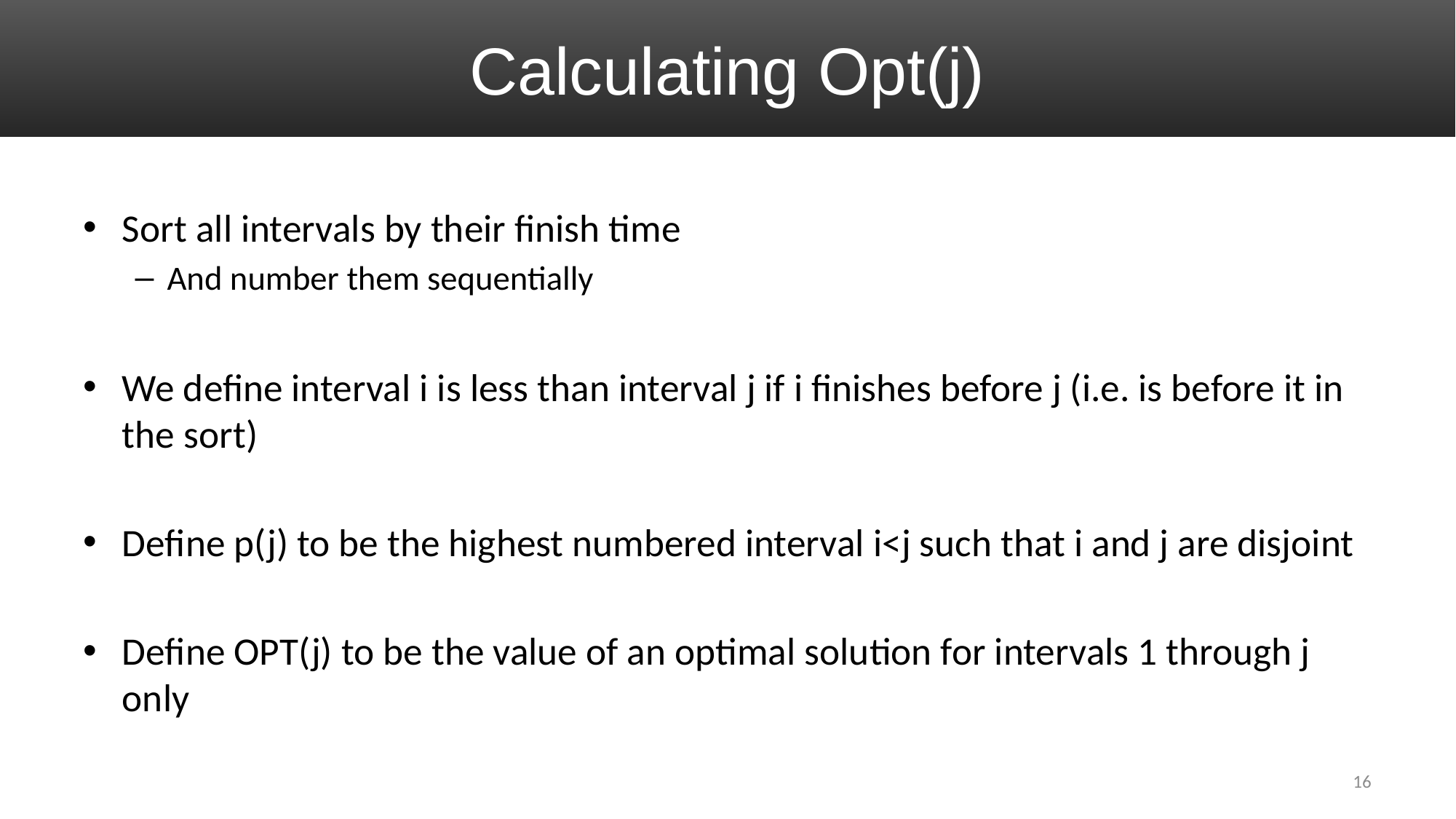

# Calculating Opt(j)
Sort all intervals by their finish time
And number them sequentially

We define interval i is less than interval j if i finishes before j (i.e. is before it in the sort)

Define p(j) to be the highest numbered interval i<j such that i and j are disjoint

Define OPT(j) to be the value of an optimal solution for intervals 1 through j only
16